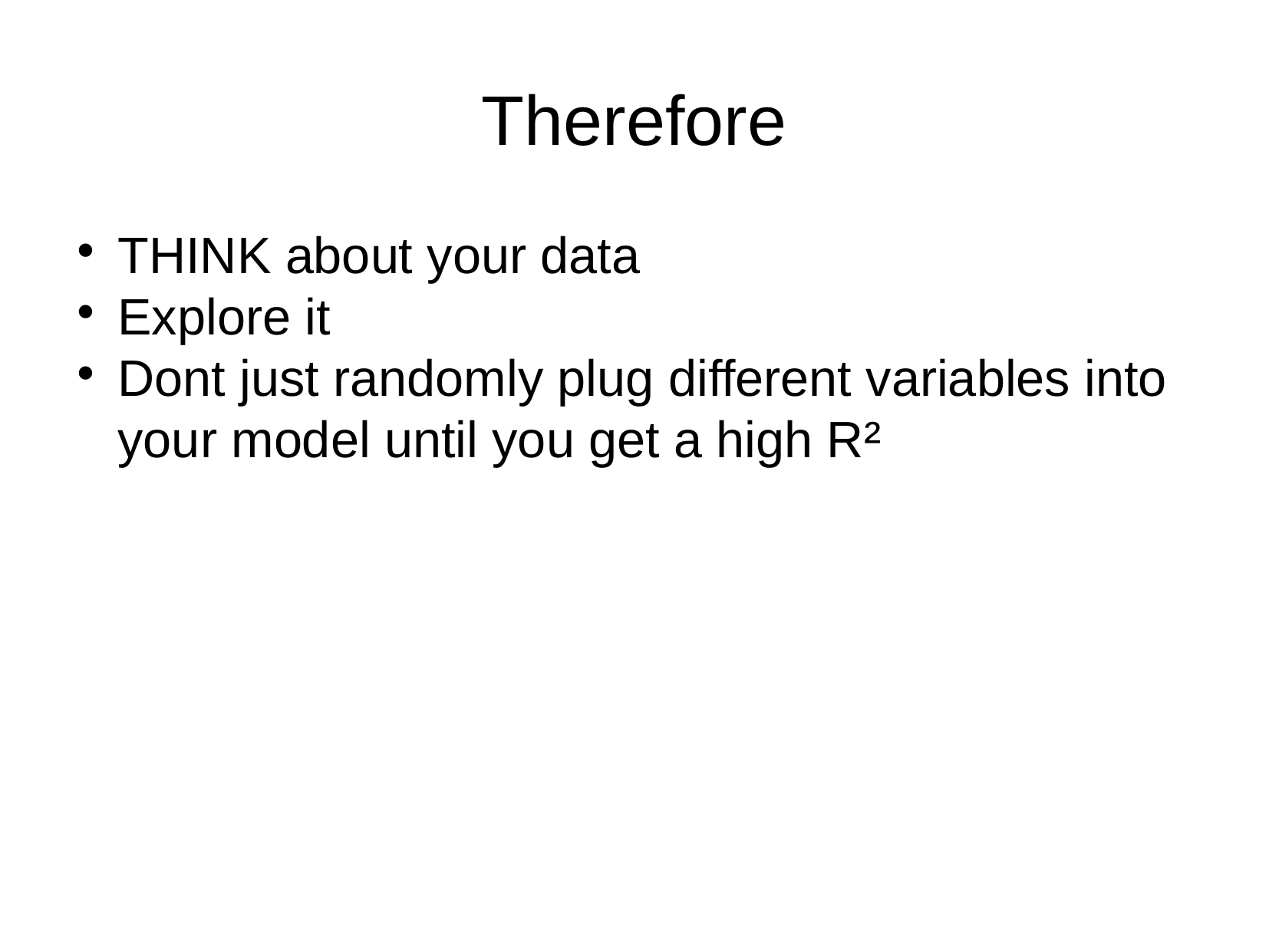

Therefore
THINK about your data
Explore it
Dont just randomly plug different variables into your model until you get a high R²